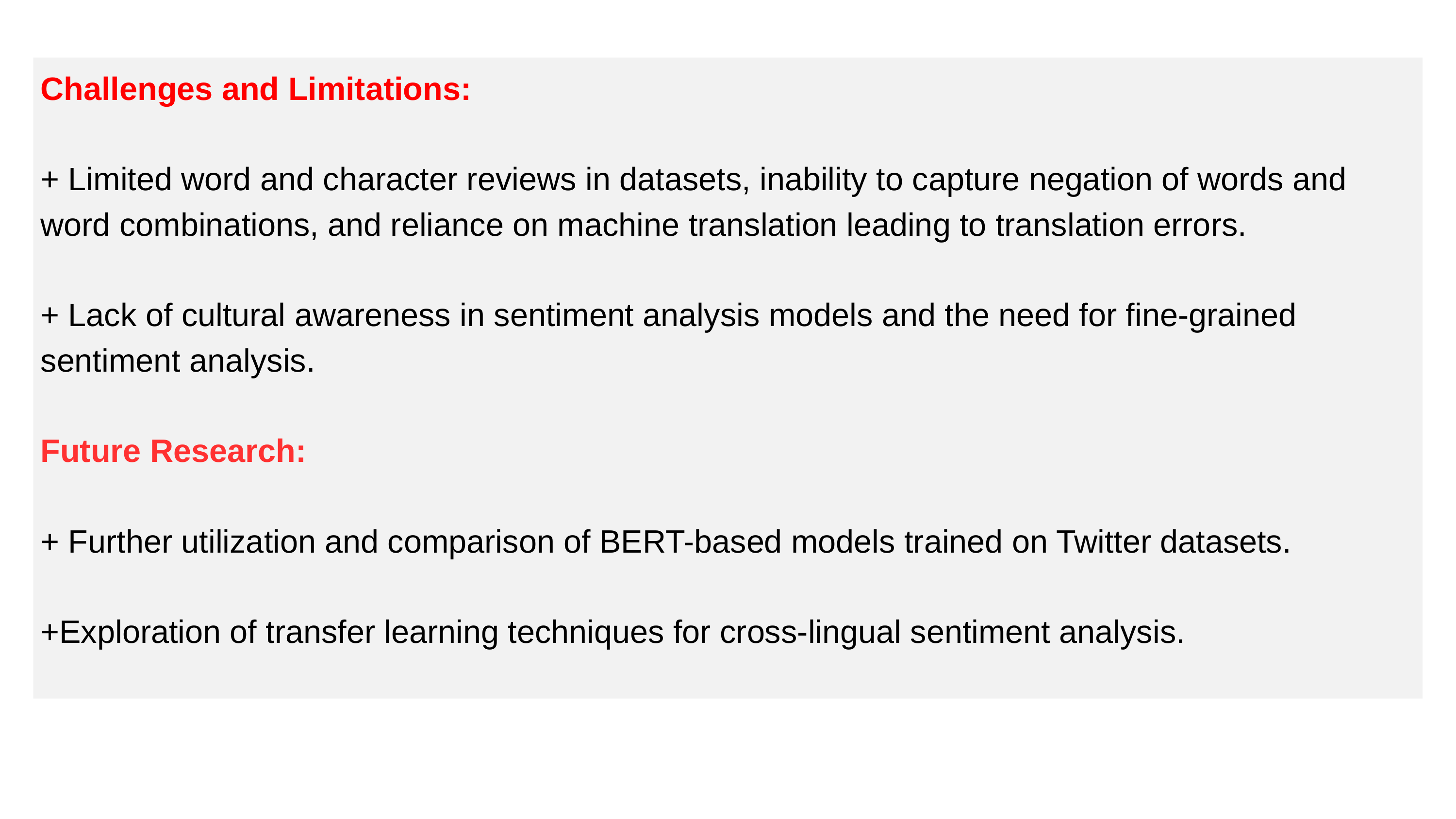

Challenges and Limitations:

+ Limited word and character reviews in datasets, inability to capture negation of words and word combinations, and reliance on machine translation leading to translation errors.

+ Lack of cultural awareness in sentiment analysis models and the need for fine-grained sentiment analysis.

Future Research:

+ Further utilization and comparison of BERT-based models trained on Twitter datasets.

+Exploration of transfer learning techniques for cross-lingual sentiment analysis.